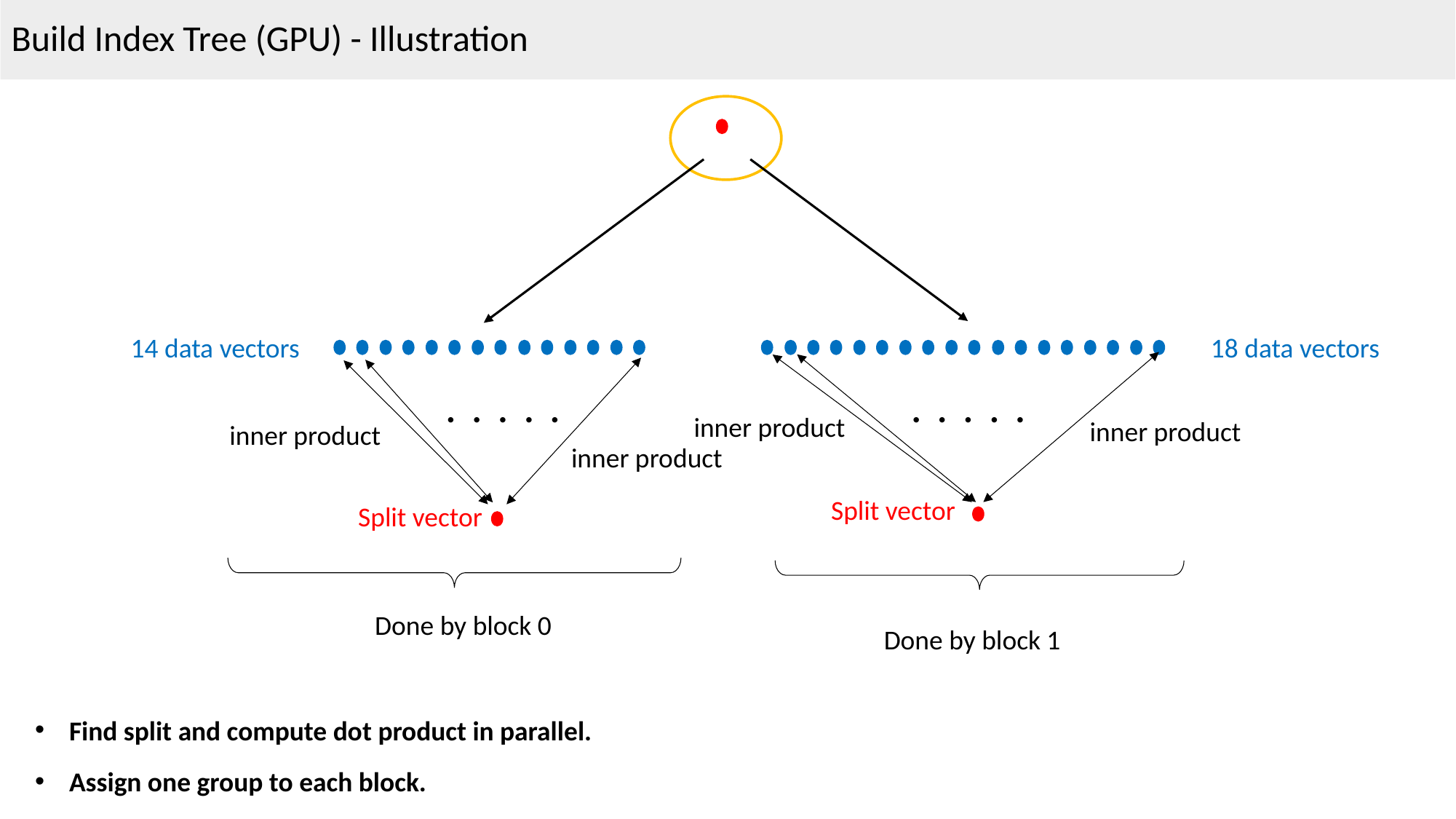

Build Index Tree (GPU) - Illustration

14 data vectors
18 data vectors

.  .  .  .  .
.  .  .  .  .
inner product
inner product
inner product
inner product
Split vector
Split vector

Done by block 0
Done by block 1
Find split and compute dot product in parallel.
Assign one group to each block.